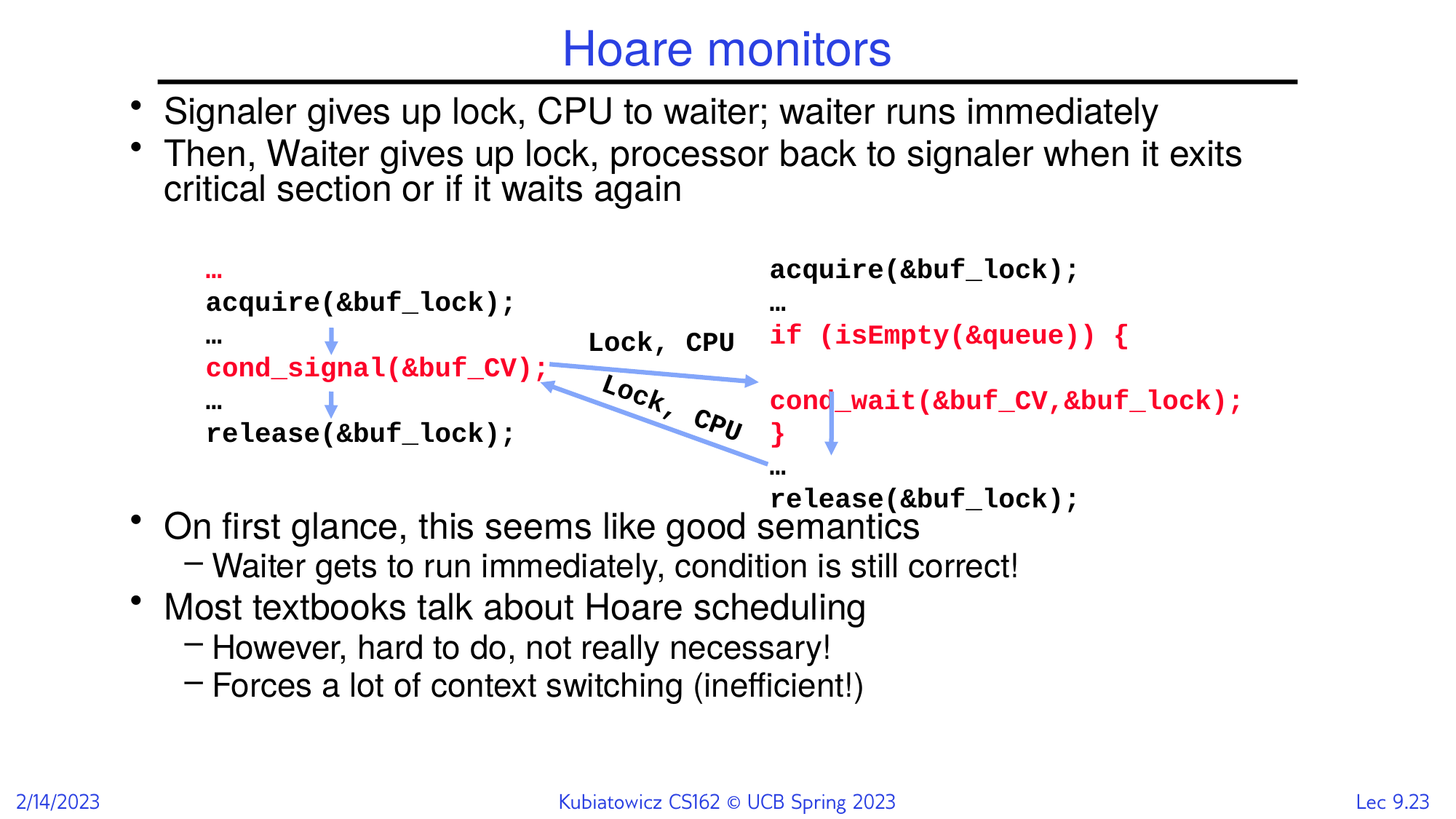

# Hoare monitors
Signaler gives up lock, CPU to waiter; waiter runs immediately
Then, Waiter gives up lock, processor back to signaler when it exits critical section or if it waits again

On first glance, this seems like good semantics
Waiter gets to run immediately, condition is still correct!
Most textbooks talk about Hoare scheduling
However, hard to do, not really necessary!
Forces a lot of context switching (inefficient!)

…
acquire(&buf_lock);
…
cond_signal(&buf_CV);
…
release(&buf_lock);
acquire(&buf_lock);
…
if (isEmpty(&queue)) {
  cond_wait(&buf_CV,&buf_lock);
}
…
release(&buf_lock);
Lock, CPU
Lock, CPU